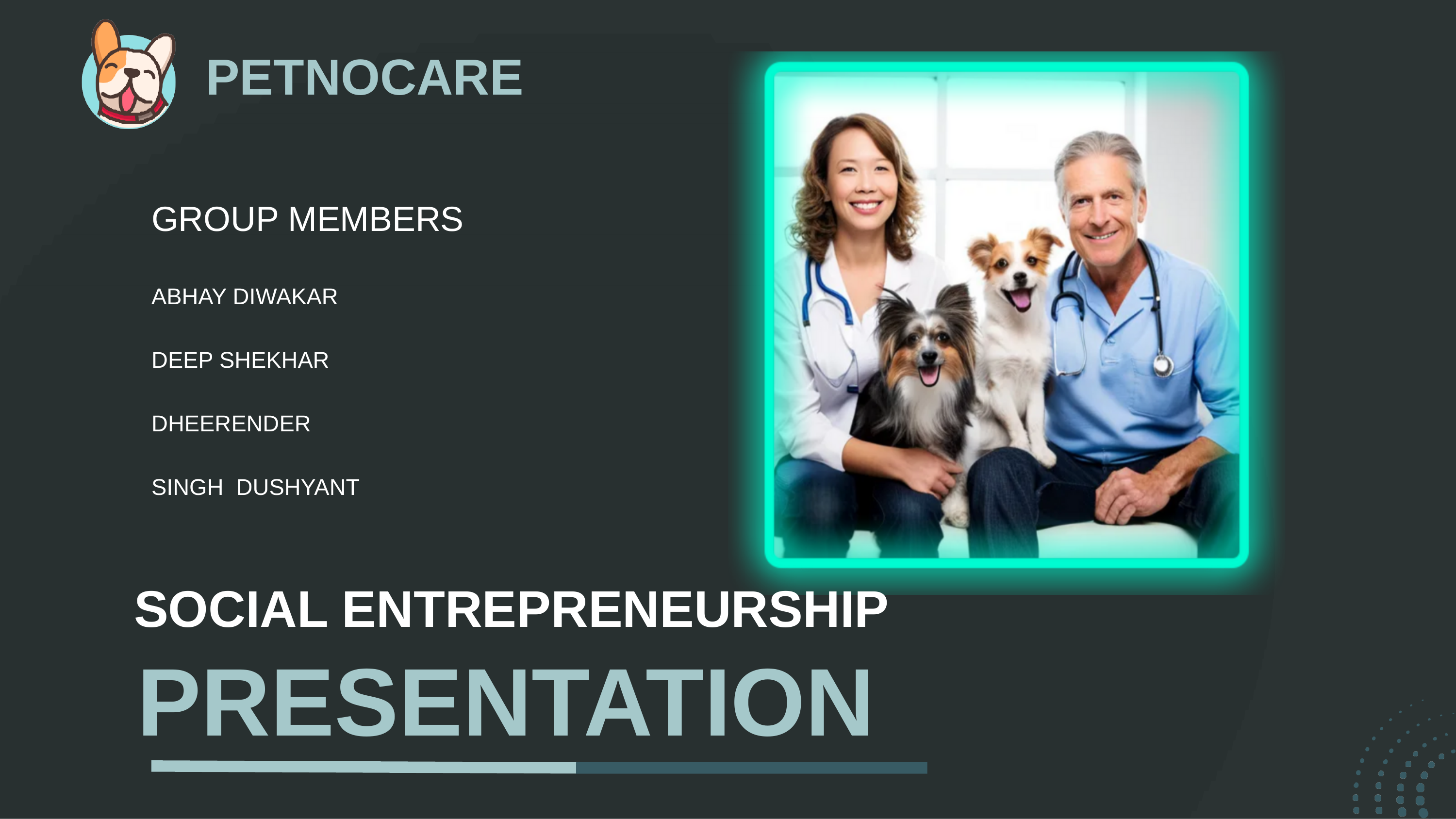

PETNOCARE

GROUP MEMBERS
ABHAY DIWAKAR
DEEP SHEKHAR  DHEERENDER SINGH  DUSHYANT
SOCIAL ENTREPRENEURSHIP
PRESENTATION